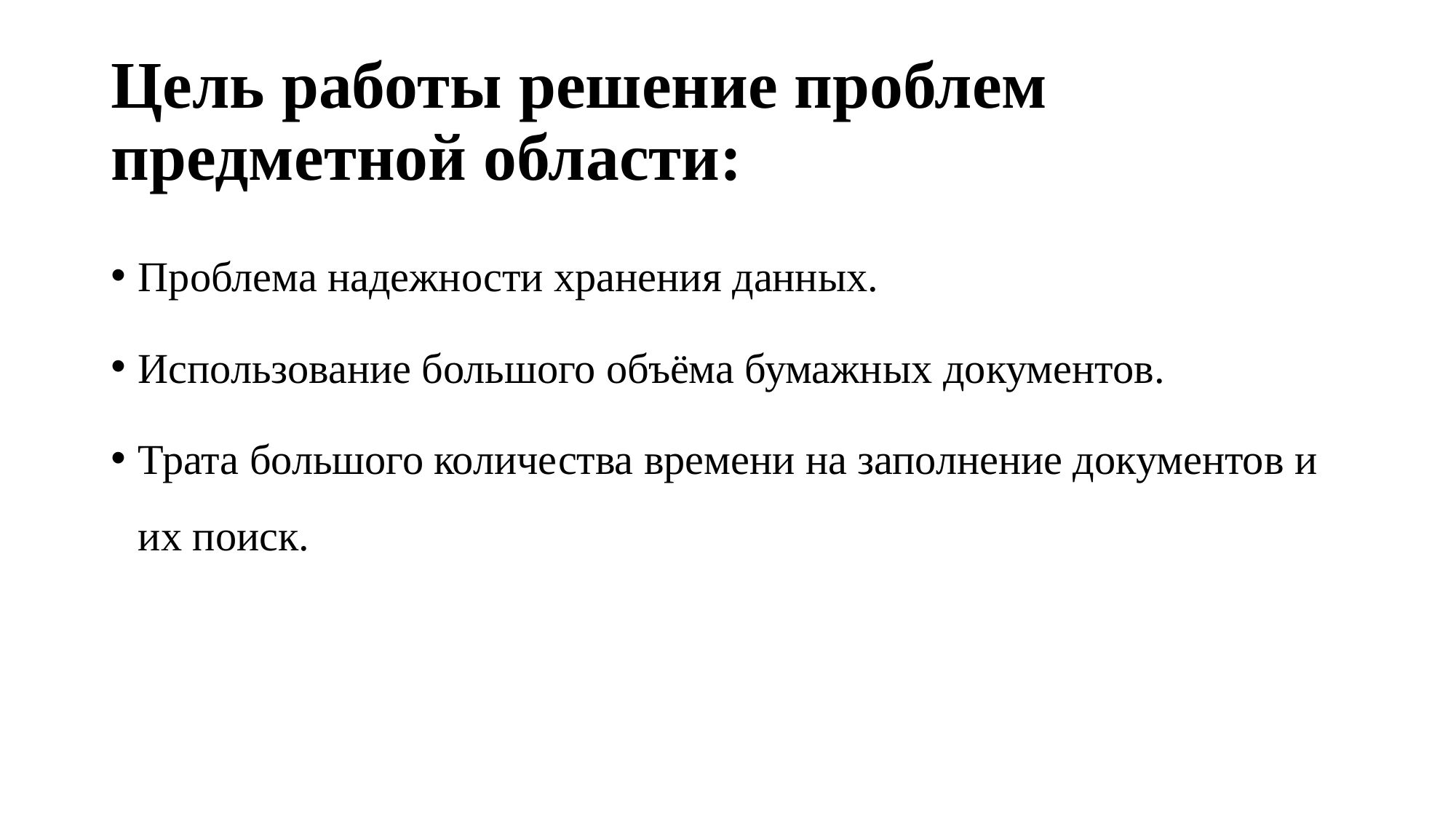

# Цель работы решение проблем предметной области:
Проблема надежности хранения данных.
Использование большого объёма бумажных документов.
Трата большого количества времени на заполнение документов и их поиск.